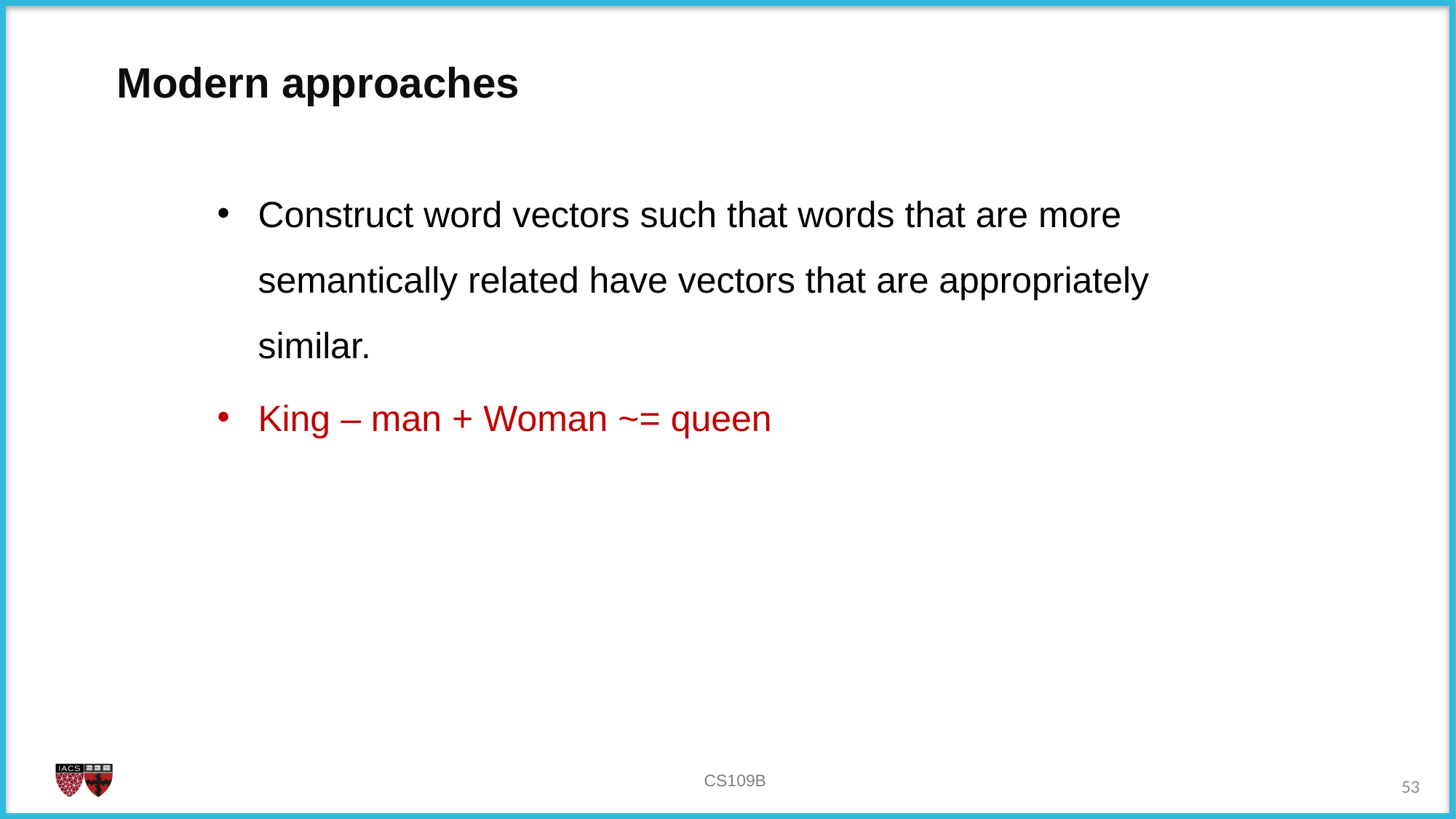

Modern approaches
Construct word vectors such that words that are more semantically related have vectors that are appropriately similar.
King – man + Woman ~= queen

53